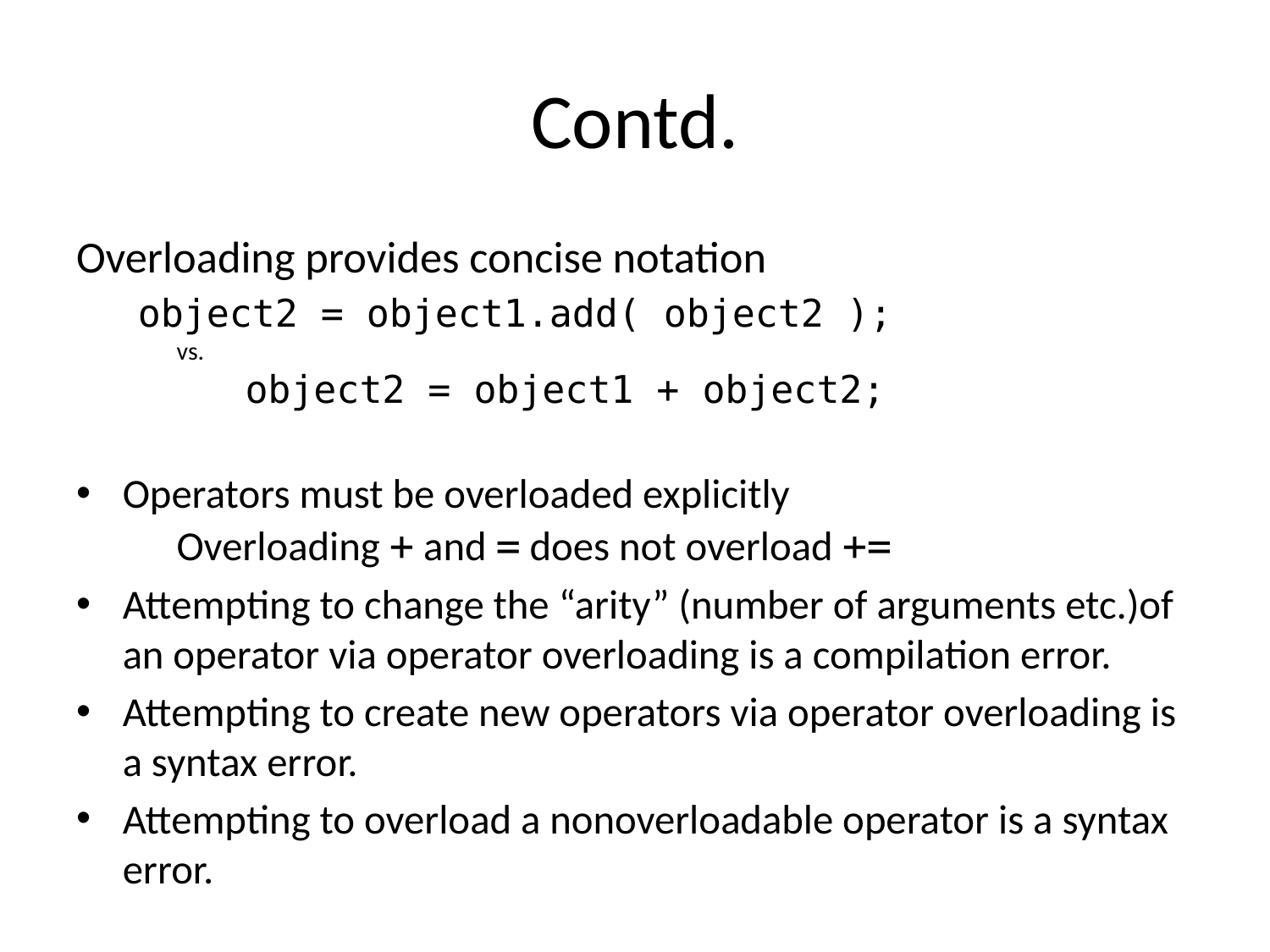

# Contd.
Overloading provides concise notation
object2 = object1.add( object2 );
vs.
   object2 = object1 + object2;

Operators must be overloaded explicitly
	Overloading + and = does not overload +=
Attempting to change the “arity” (number of arguments etc.)of an operator via operator overloading is a compilation error.
Attempting to create new operators via operator overloading is a syntax error.
Attempting to overload a nonoverloadable operator is a syntax error.